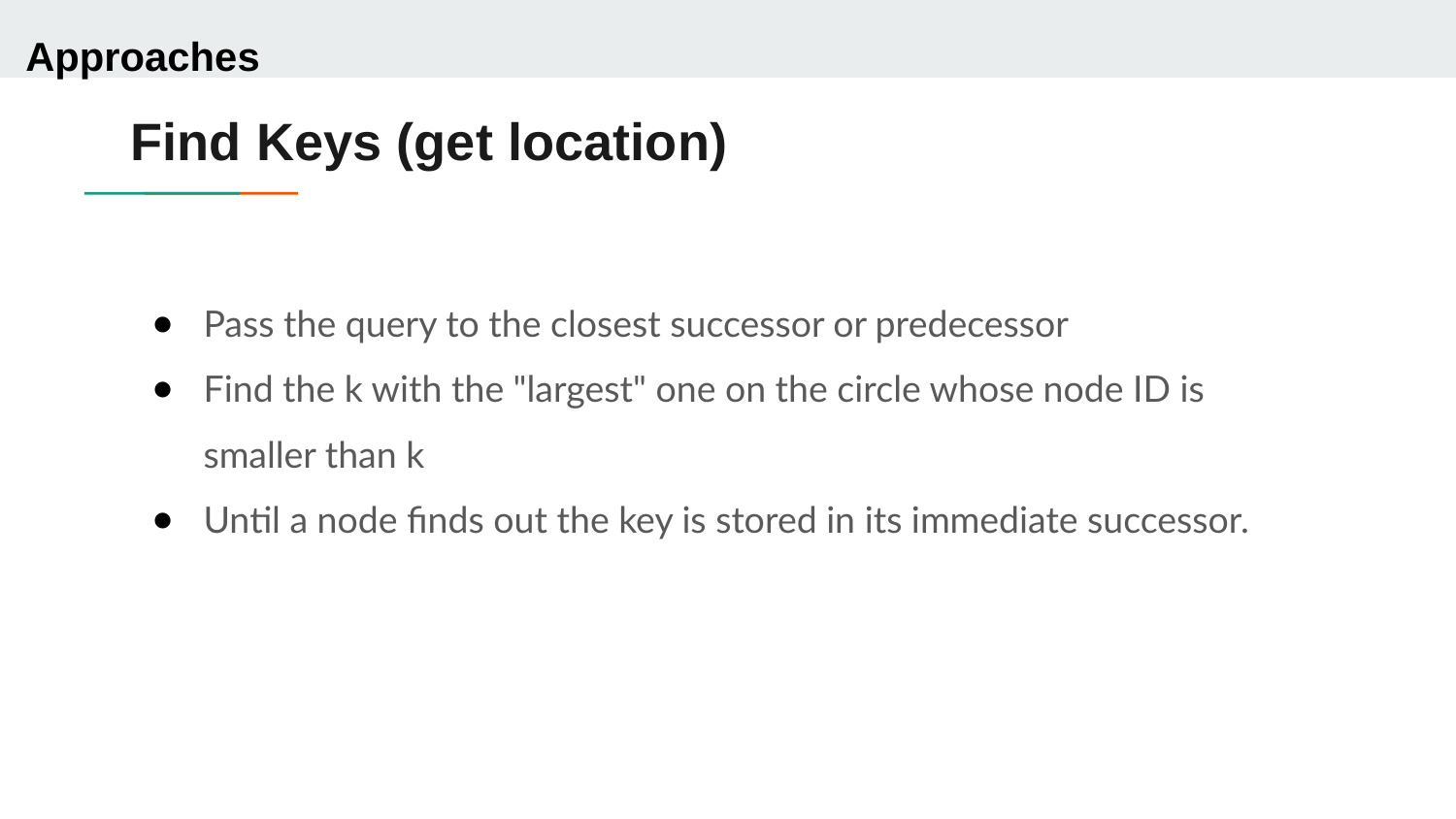

Approaches

# Find Keys (get location)
Pass the query to the closest successor or predecessor
Find the k with the "largest" one on the circle whose node ID is smaller than k
Until a node finds out the key is stored in its immediate successor.